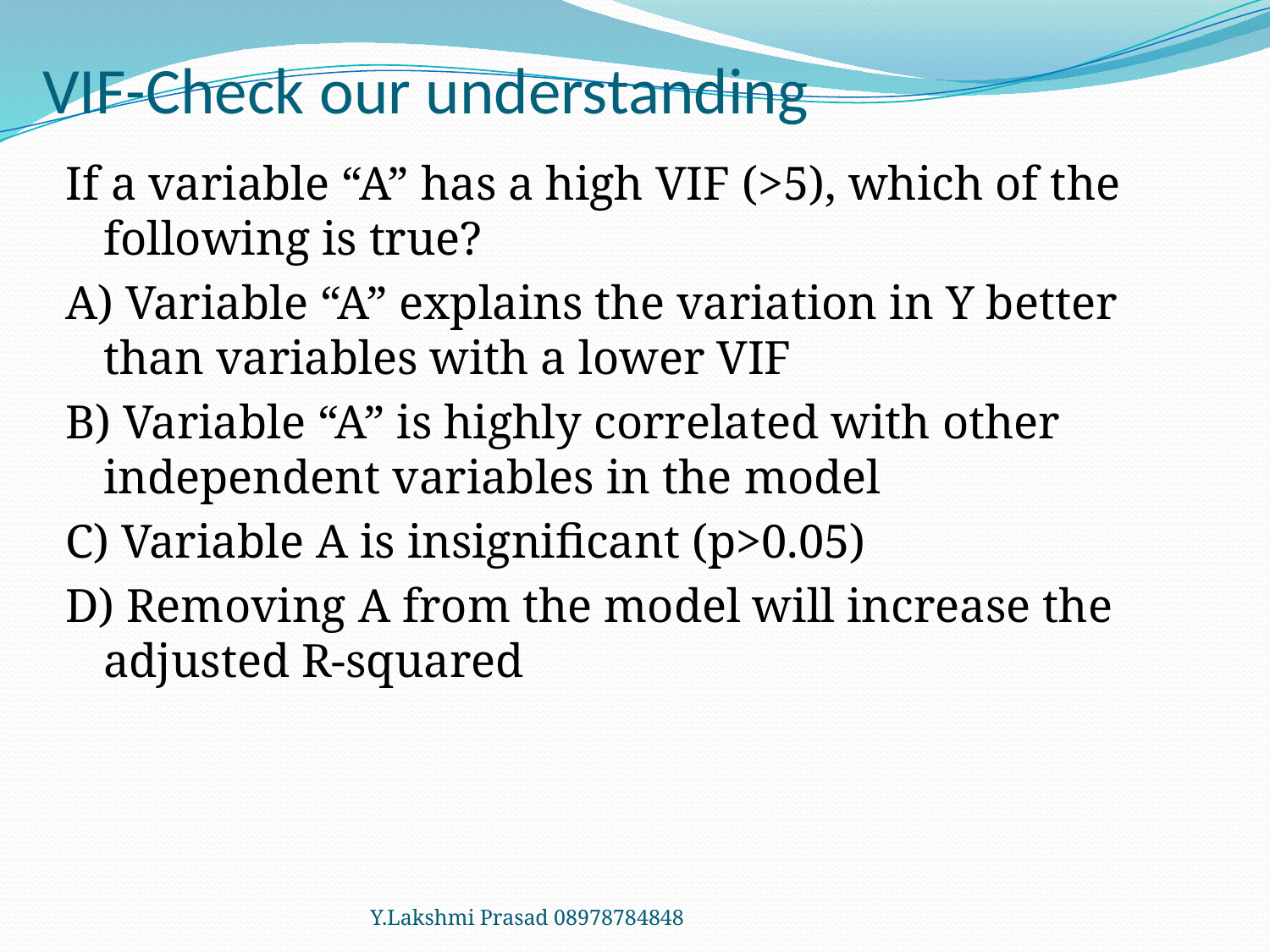

# VIF-Check our understanding
If a variable “A” has a high VIF (>5), which of the following is true?
A) Variable “A” explains the variation in Y better than variables with a lower VIF
B) Variable “A” is highly correlated with other independent variables in the model
C) Variable A is insignificant (p>0.05)
D) Removing A from the model will increase the adjusted R-squared

Y.Lakshmi Prasad 08978784848